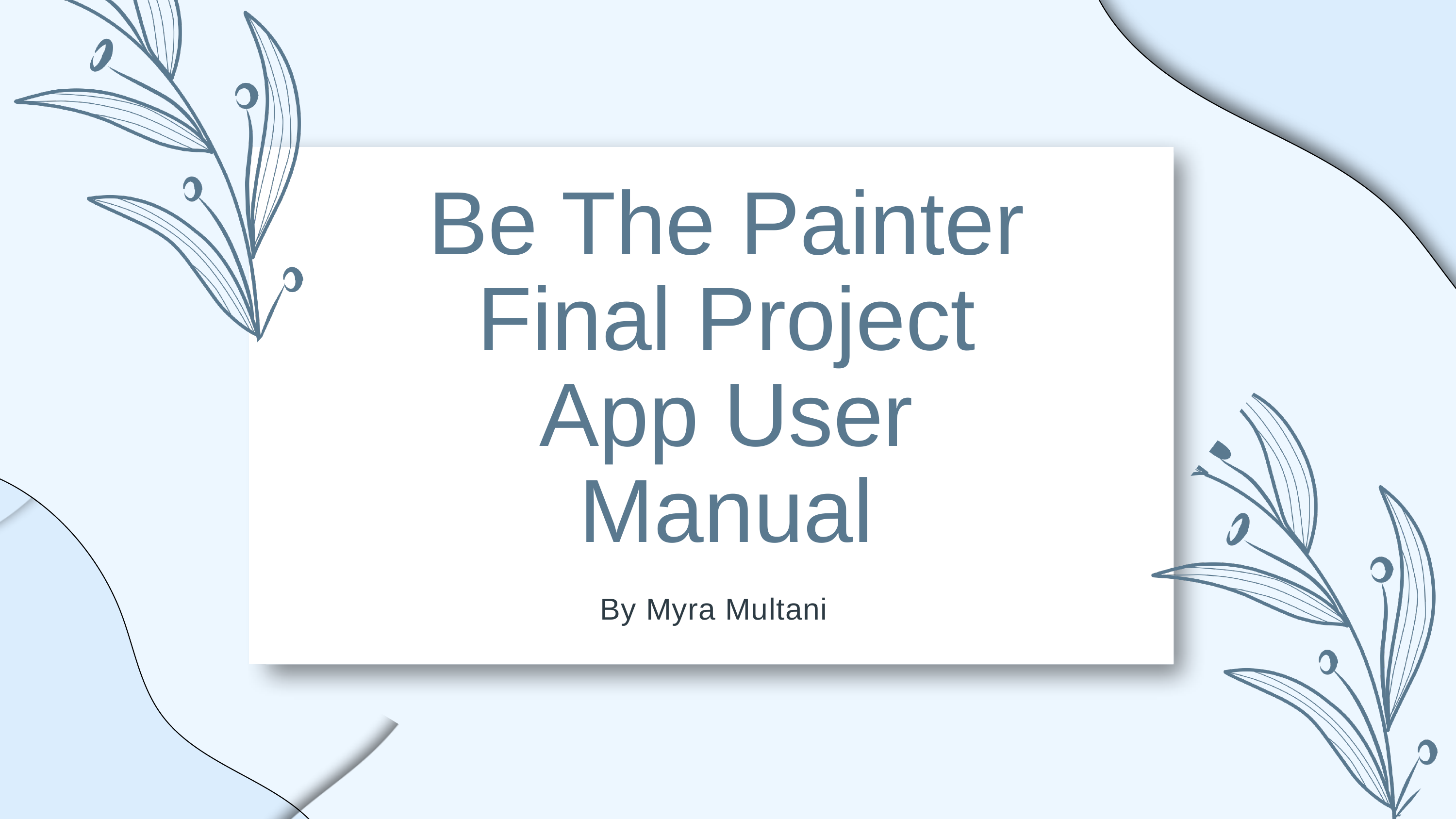

Be The Painter Final Project App User Manual

By Myra Multani